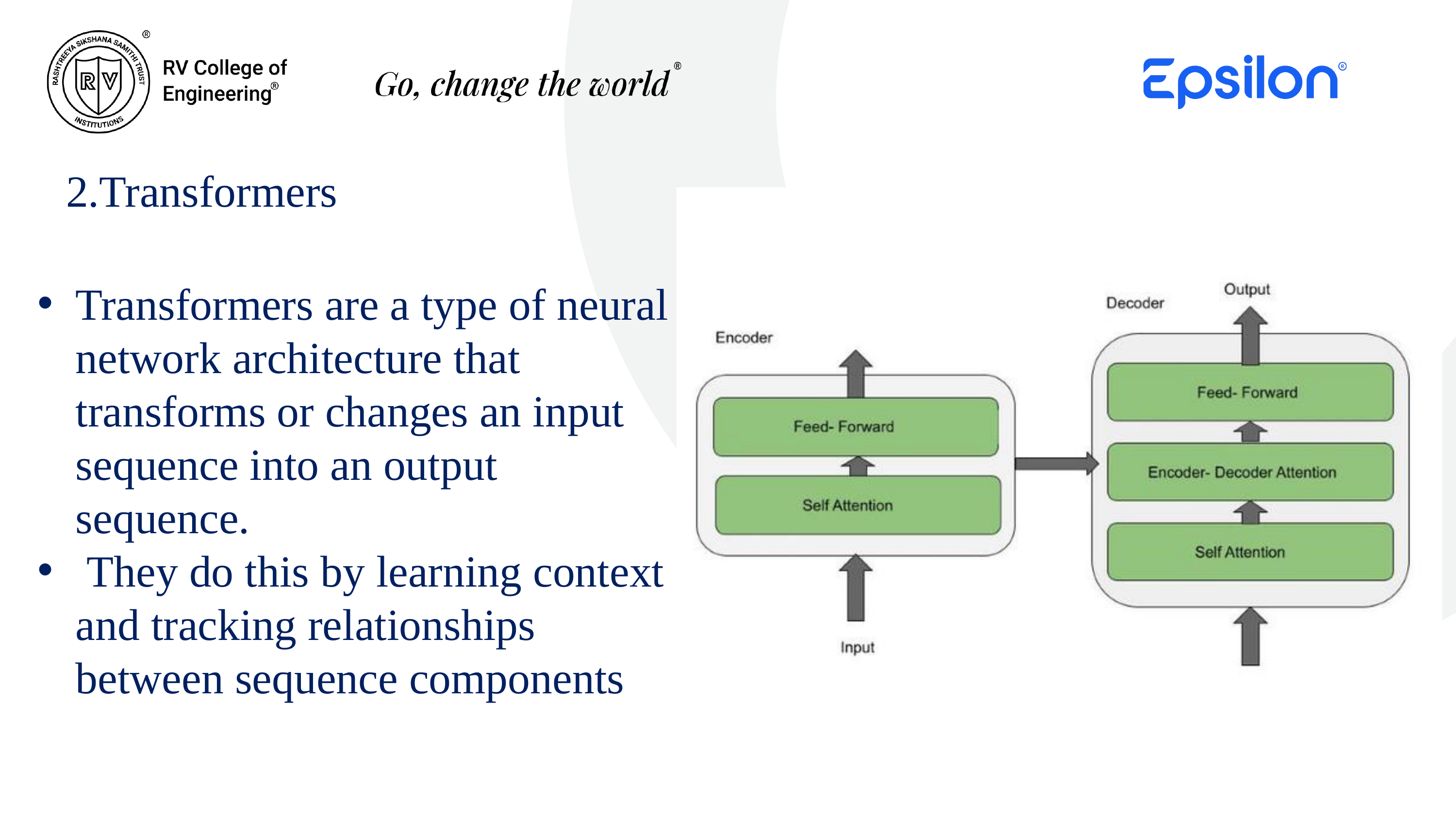

2.Transformers

Transformers are a type of neural network architecture that transforms or changes an input sequence into an output sequence.
 They do this by learning context and tracking relationships between sequence components